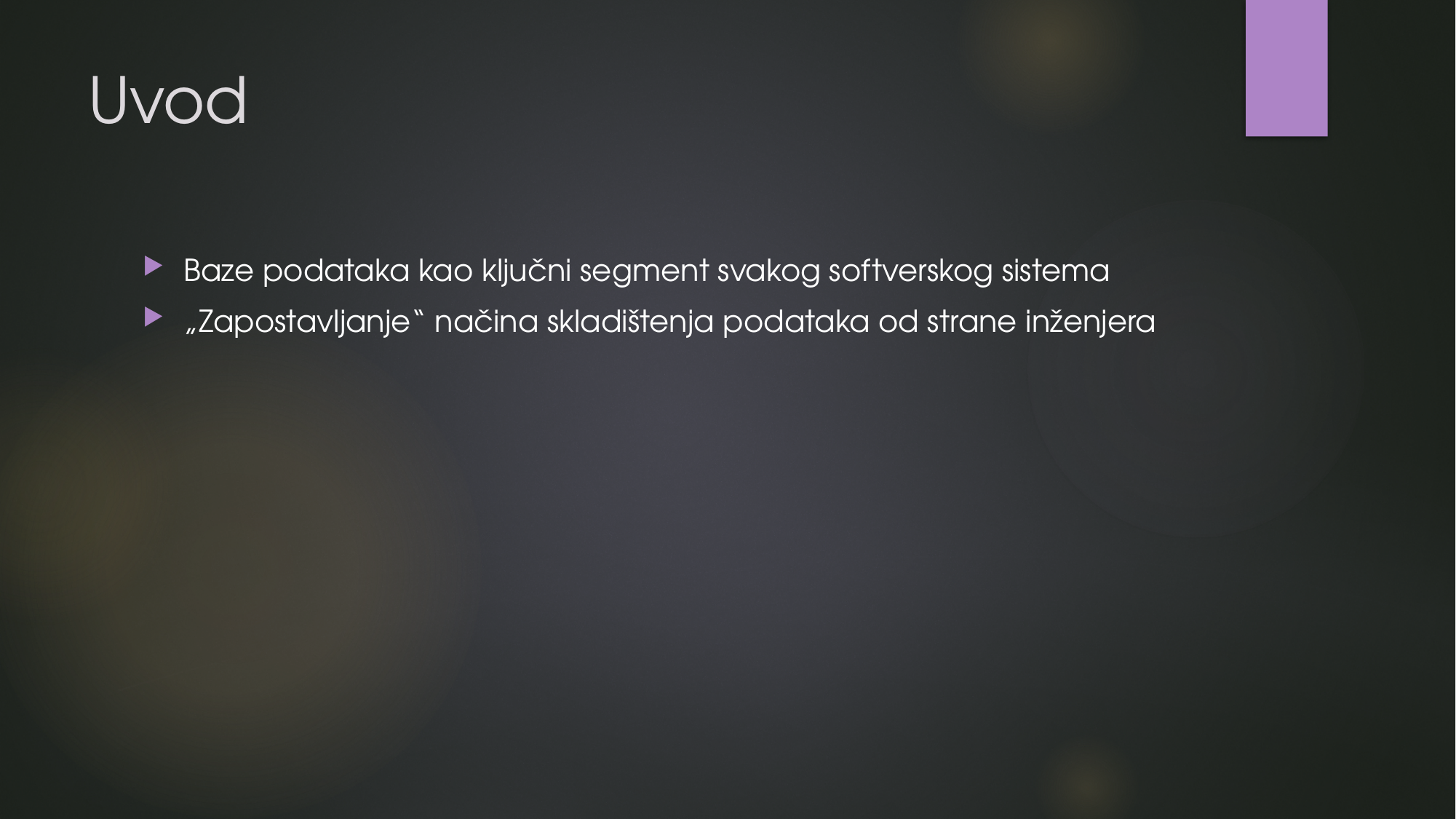

# Uvod
Baze podataka kao ključni segment svakog softverskog sistema
„Zapostavljanje“ načina skladištenja podataka od strane inženjera